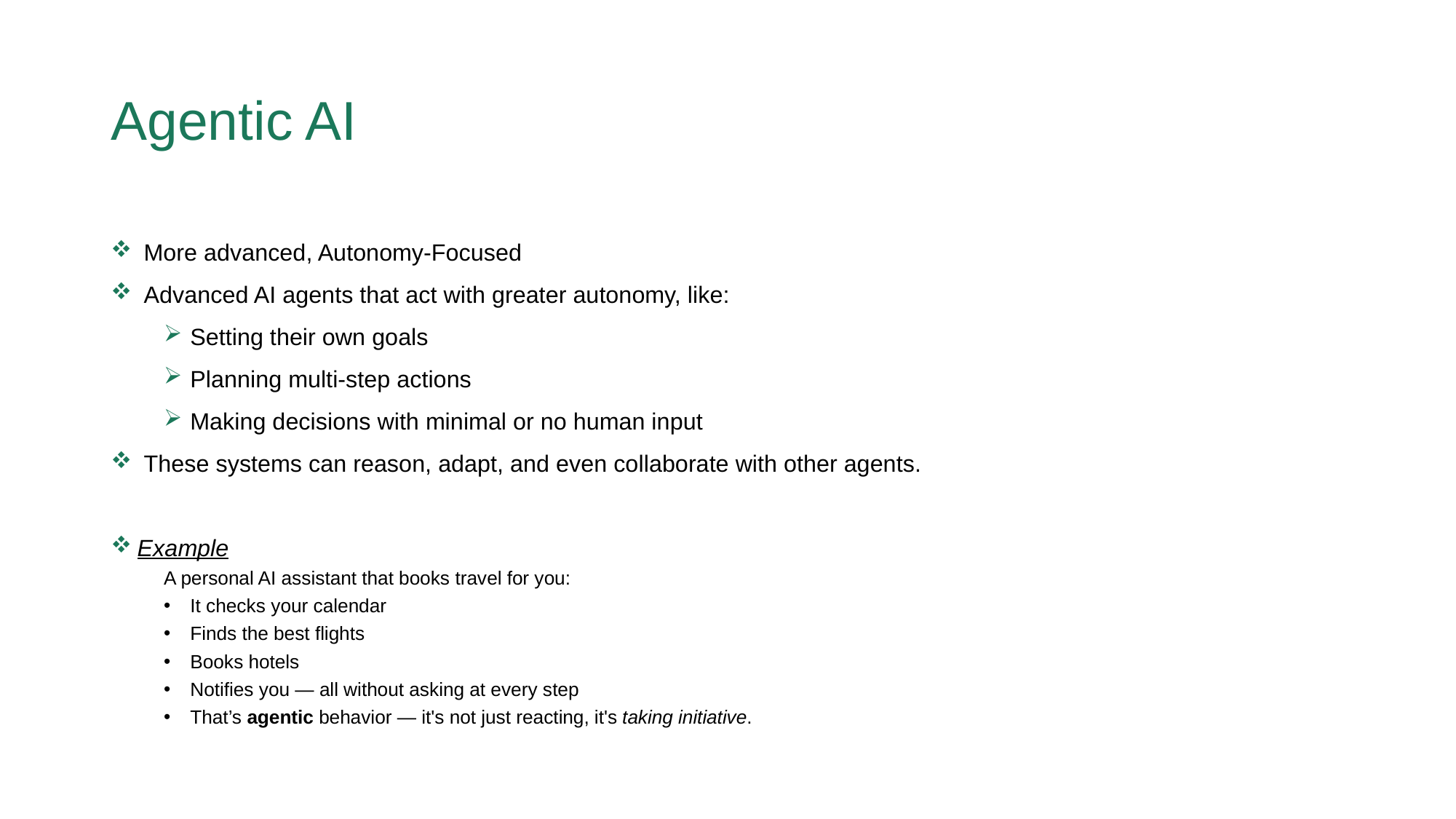

# Agentic AI
 More advanced, Autonomy-Focused
 Advanced AI agents that act with greater autonomy, like:
Setting their own goals
Planning multi-step actions
Making decisions with minimal or no human input
 These systems can reason, adapt, and even collaborate with other agents.

Example
A personal AI assistant that books travel for you:
It checks your calendar
Finds the best flights
Books hotels
Notifies you — all without asking at every step
That’s agentic behavior — it's not just reacting, it's taking initiative.